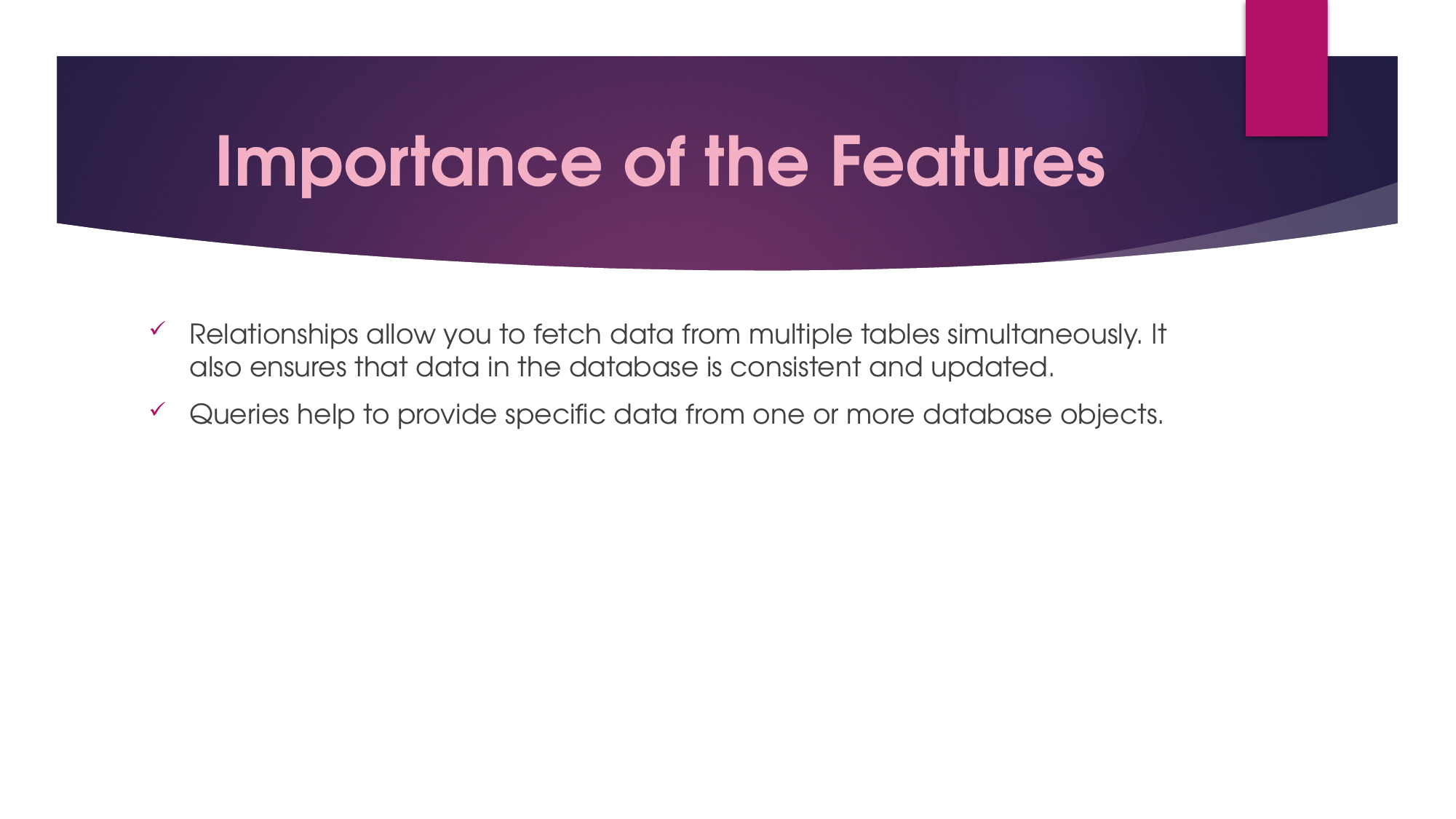

# Importance of the Features
Relationships allow you to fetch data from multiple tables simultaneously. It also ensures that data in the database is consistent and updated.
Queries help to provide specific data from one or more database objects.